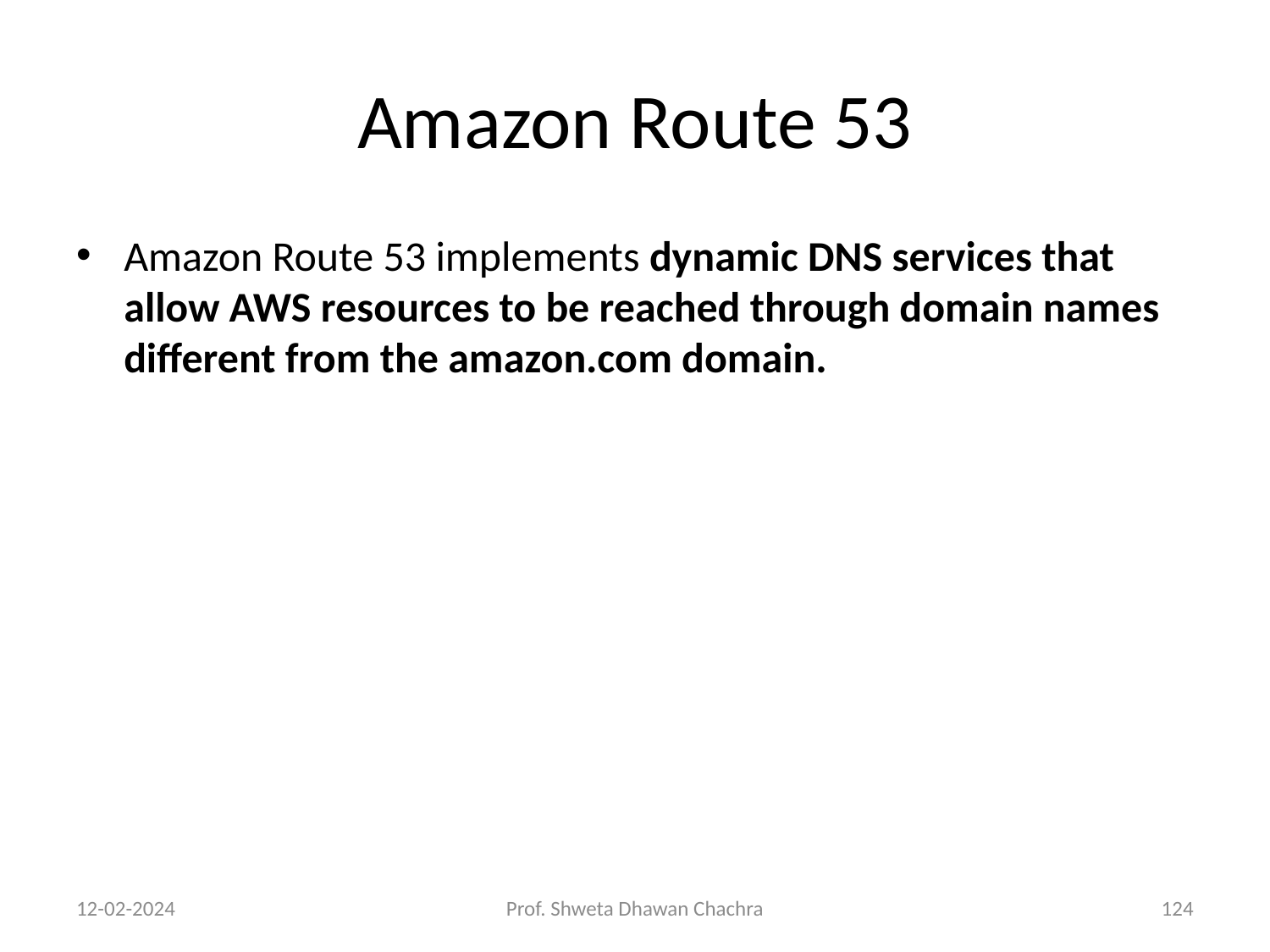

# Amazon Route 53
Amazon Route 53 implements dynamic DNS services that allow AWS resources to be reached through domain names different from the amazon.com domain.
12-02-2024
Prof. Shweta Dhawan Chachra
124